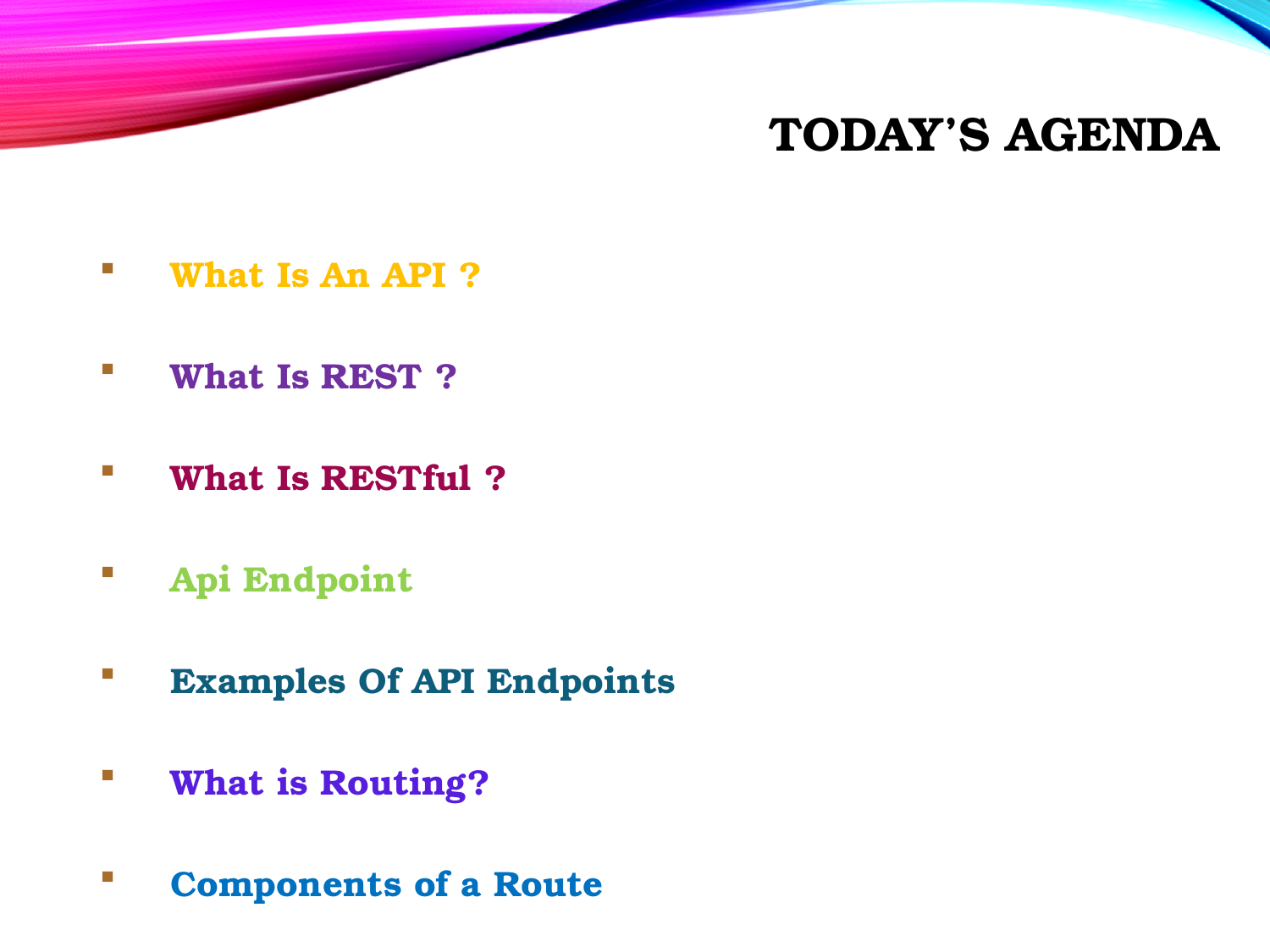

# Today’s Agenda

What Is An API ?

What Is REST ?

What Is RESTful ?

Api Endpoint

Examples Of API Endpoints

What is Routing?

Components of a Route

Http Methods

Examples Of Routes